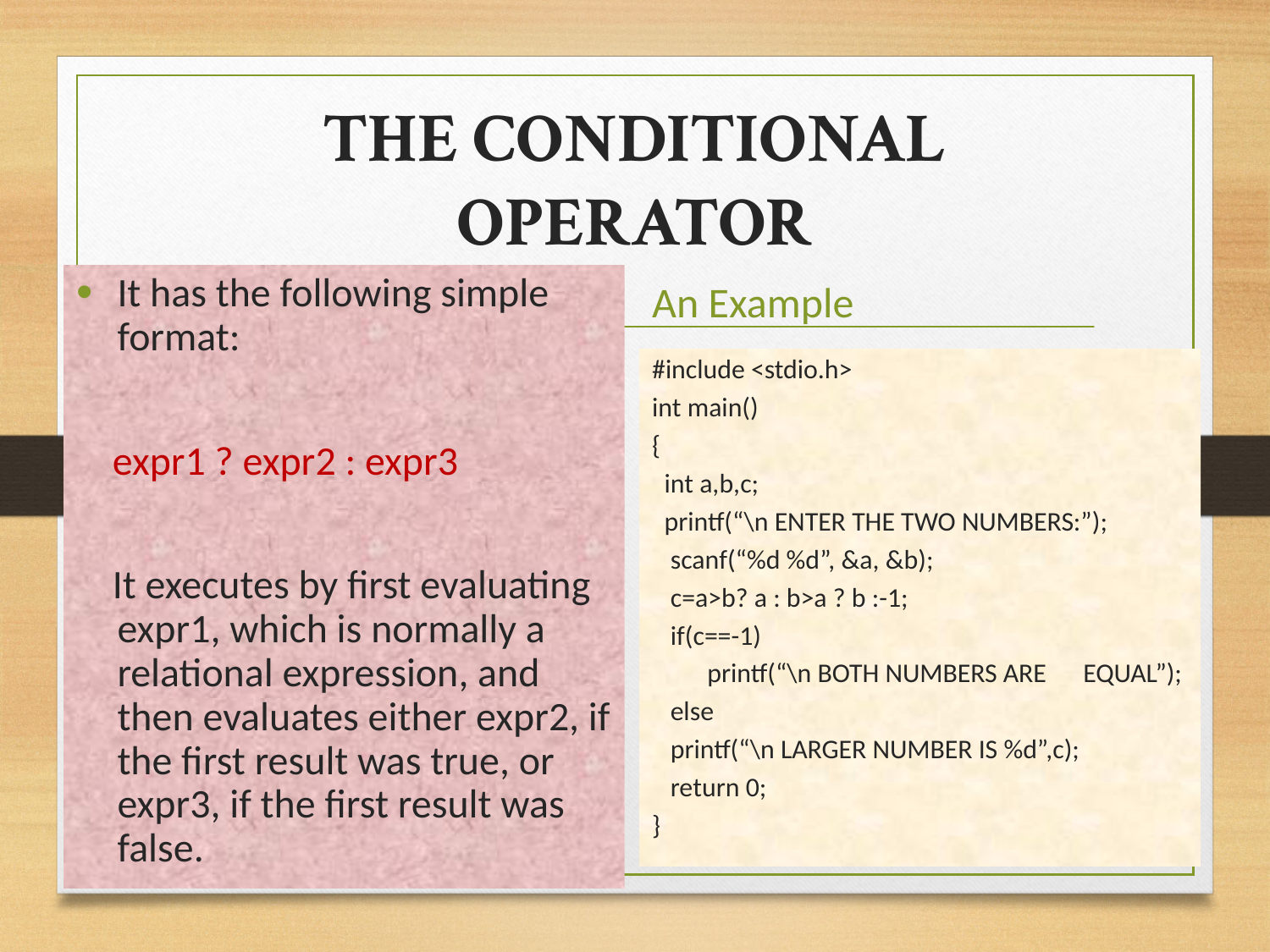

# THE CONDITIONAL OPERATOR
It has the following simple format:

    expr1 ? expr2 : expr3

    It executes by first evaluating expr1, which is normally a relational expression, and then evaluates either expr2, if the first result was true, or expr3, if the first result was false.
An Example
#include <stdio.h>
int main()
{
  int a,b,c;
  printf(“\n ENTER THE TWO NUMBERS:”);
   scanf(“%d %d”, &a, &b);
   c=a>b? a : b>a ? b :-1;
   if(c==-1)
         printf(“\n BOTH NUMBERS ARE      EQUAL”);
   else
   printf(“\n LARGER NUMBER IS %d”,c);
   return 0;
}